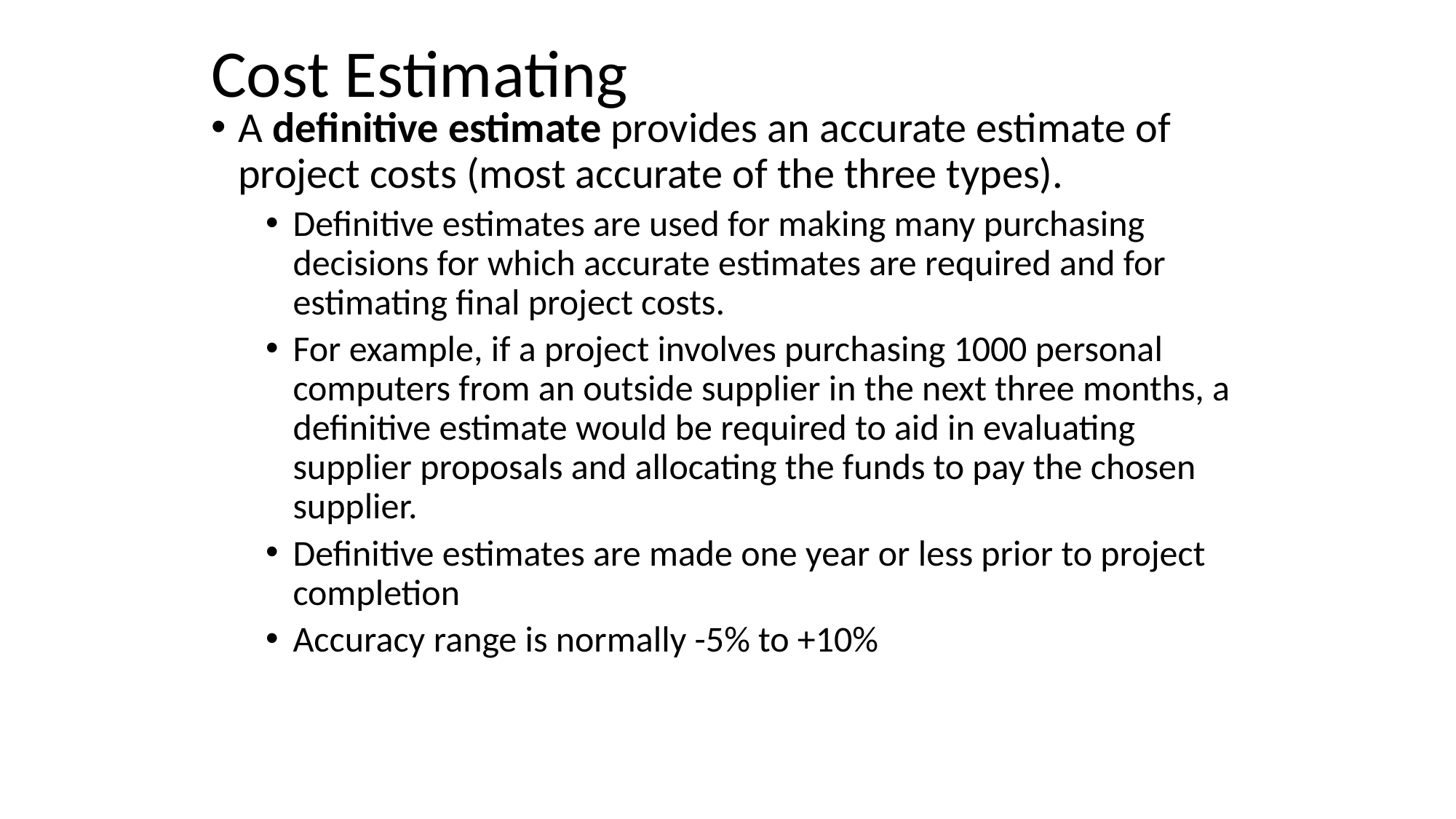

# Cost Estimating
A definitive estimate provides an accurate estimate of project costs (most accurate of the three types).
Definitive estimates are used for making many purchasing decisions for which accurate estimates are required and for estimating final project costs.
For example, if a project involves purchasing 1000 personal computers from an outside supplier in the next three months, a definitive estimate would be required to aid in evaluating supplier proposals and allocating the funds to pay the chosen supplier.
Definitive estimates are made one year or less prior to project completion
Accuracy range is normally -5% to +10%